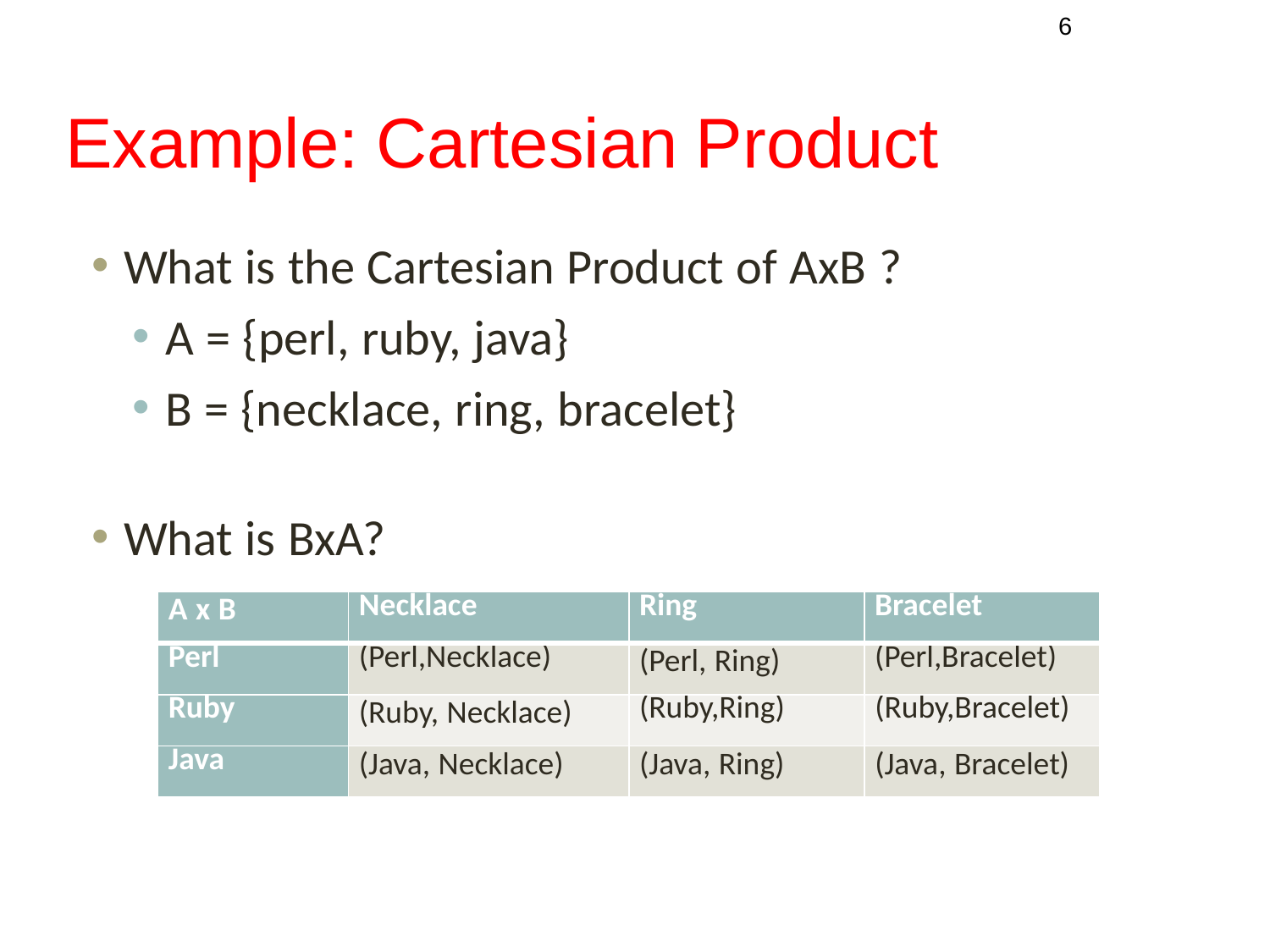

6
# Example: Cartesian Product
What is the Cartesian Product of AxB ?
A = {perl, ruby, java}
B = {necklace, ring, bracelet}

What is BxA?
| A x B | Necklace | Ring | Bracelet |
| --- | --- | --- | --- |
| Perl | (Perl,Necklace) | (Perl, Ring) | (Perl,Bracelet) |
| Ruby | (Ruby, Necklace) | (Ruby,Ring) | (Ruby,Bracelet) |
| Java | (Java, Necklace) | (Java, Ring) | (Java, Bracelet) |